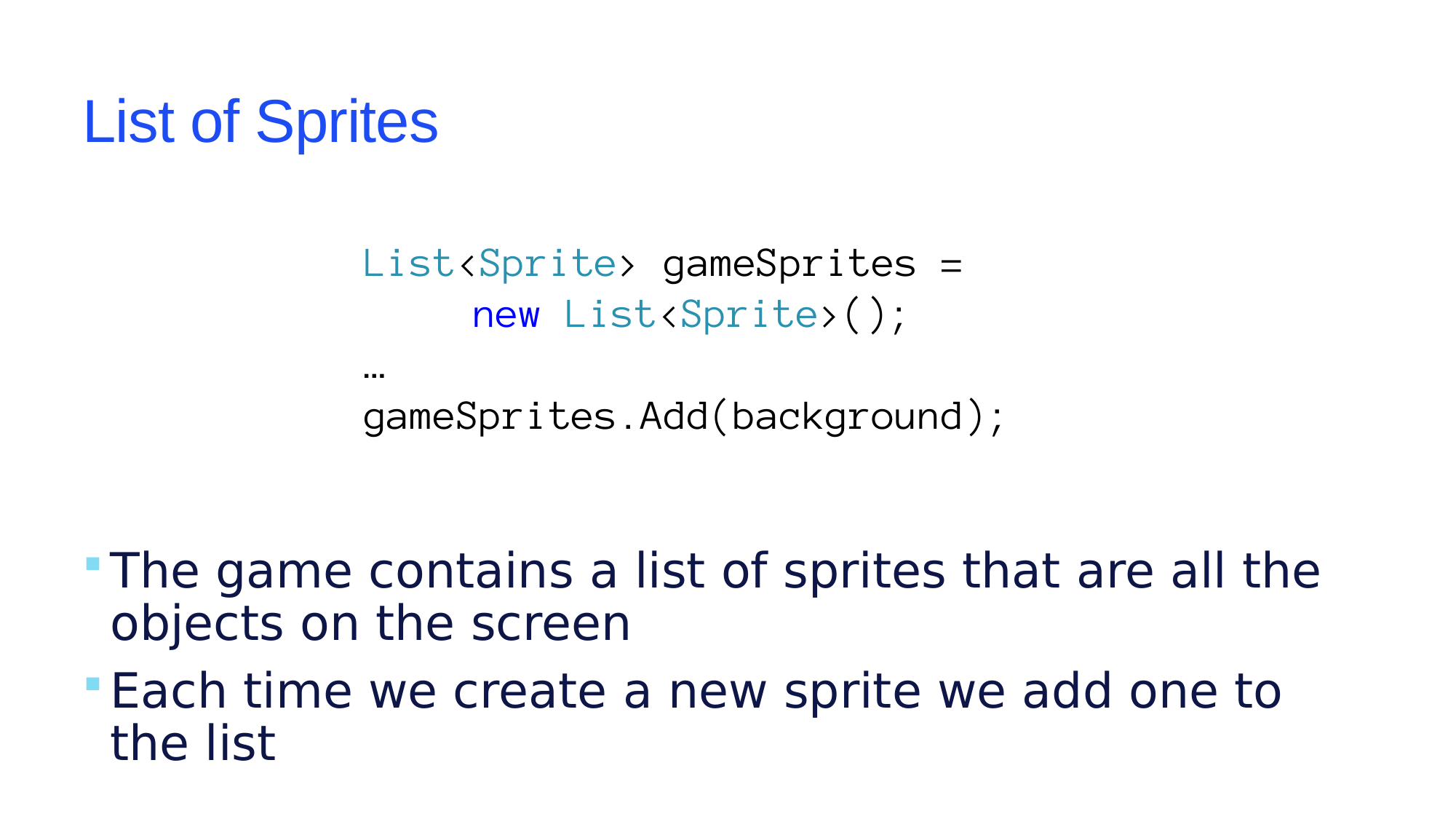

# List of Sprites
List<Sprite> gameSprites =
	new List<Sprite>();
…
gameSprites.Add(background);

The game contains a list of sprites that are all the objects on the screen
Each time we create a new sprite we add one to the list